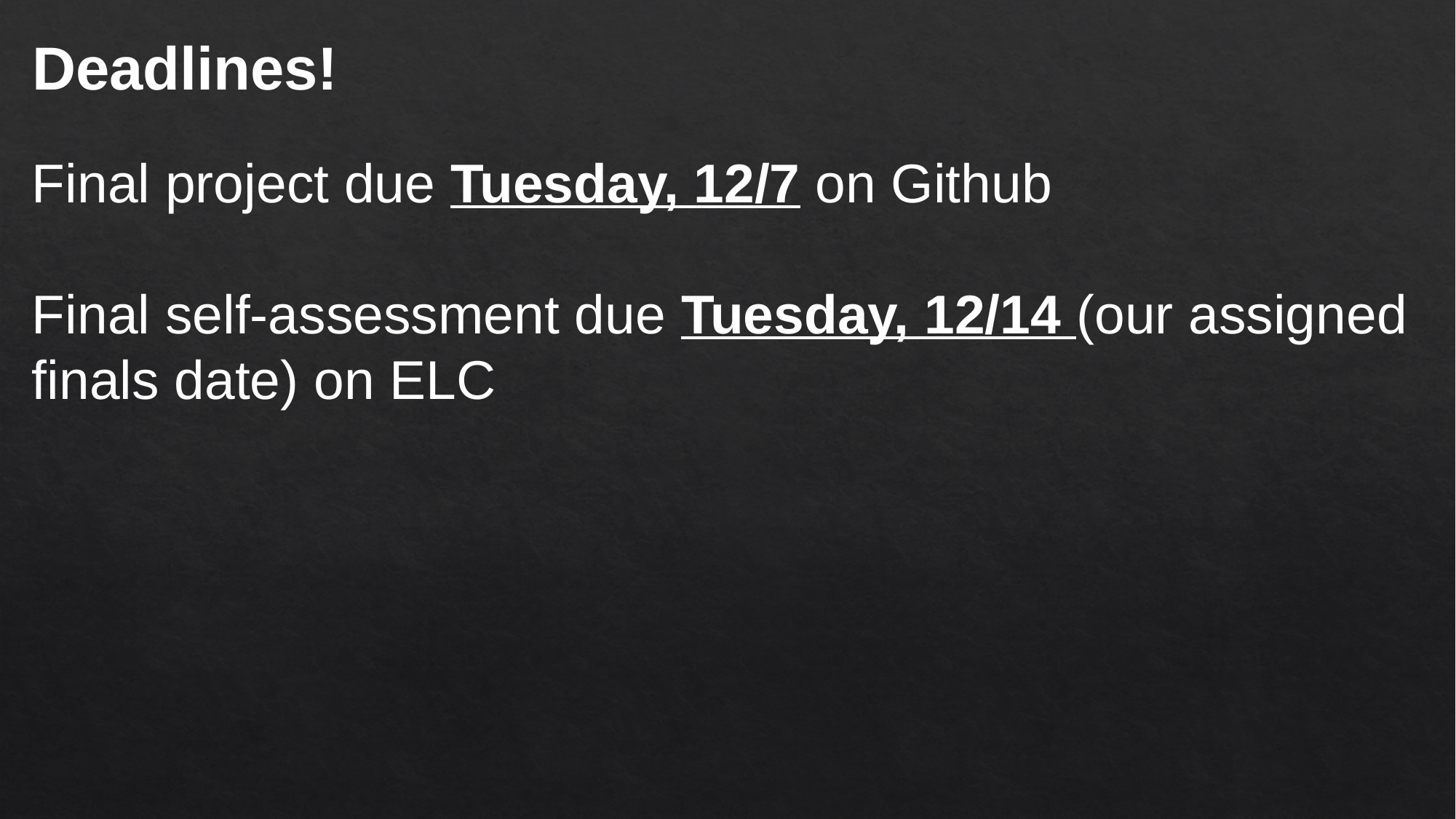

Deadlines!
Final project due Tuesday, 12/7 on Github

Final self-assessment due Tuesday, 12/14 (our assigned finals date) on ELC